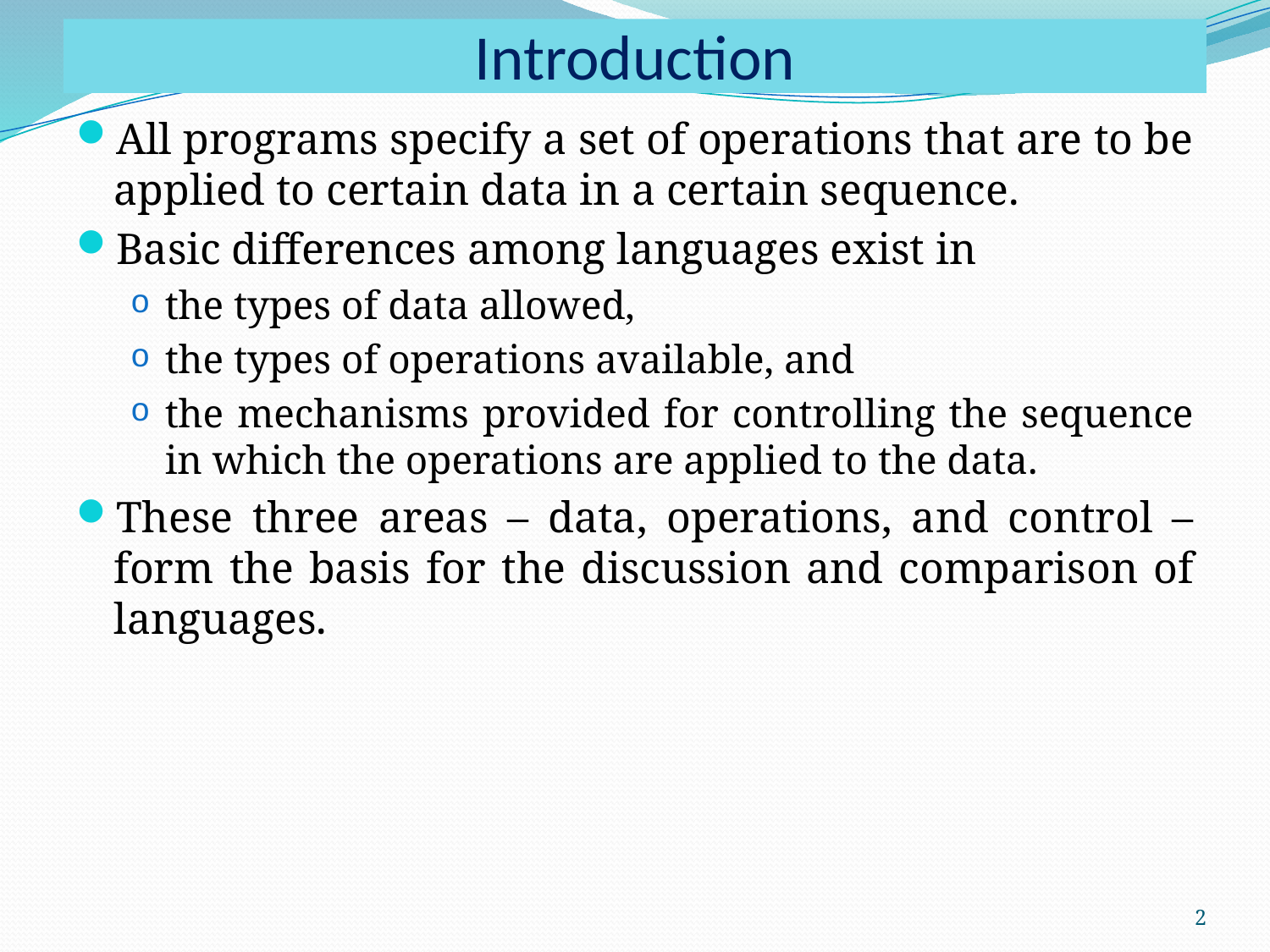

# Introduction
All programs specify a set of operations that are to be applied to certain data in a certain sequence.
Basic differences among languages exist in
the types of data allowed,
the types of operations available, and
the mechanisms provided for controlling the sequence in which the operations are applied to the data.
These three areas – data, operations, and control – form the basis for the discussion and comparison of languages.
2